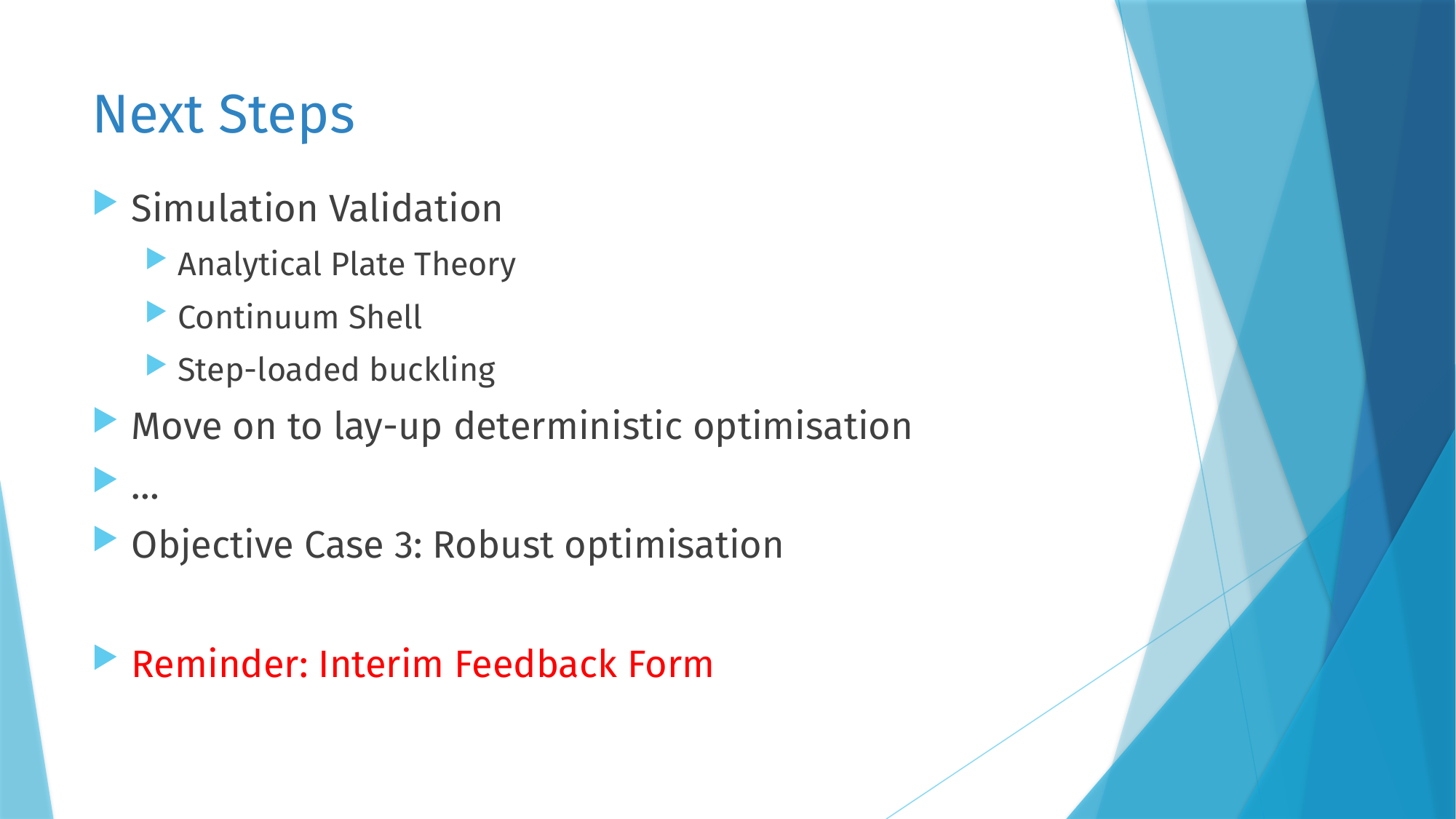

# Next Steps
Simulation Validation
Analytical Plate Theory
Continuum Shell
Step-loaded buckling
Move on to lay-up deterministic optimisation
…
Objective Case 3: Robust optimisation

Reminder: Interim Feedback Form